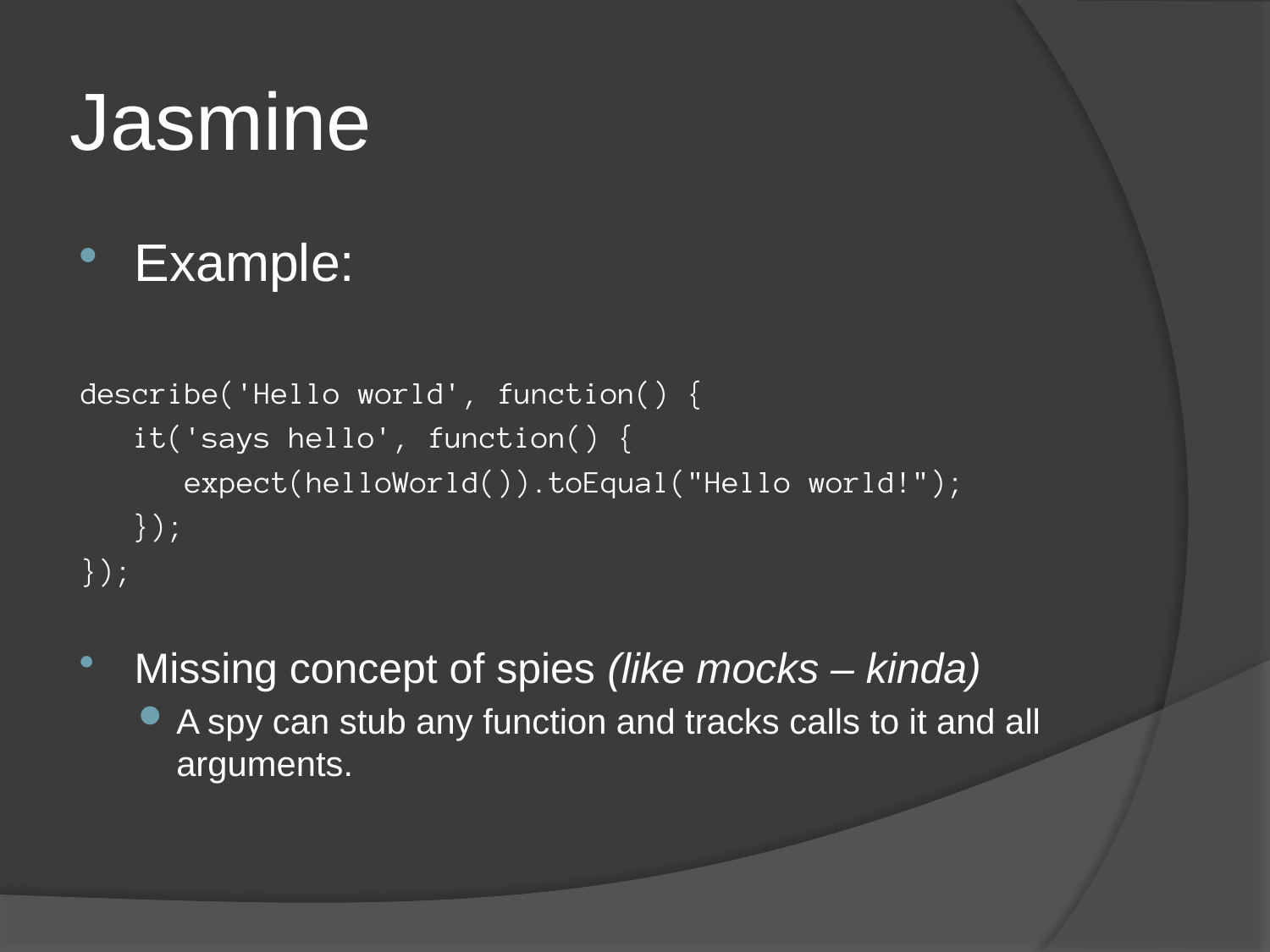

# Jasmine
Example:

describe('Hello world', function() {
   it('says hello', function() {
      expect(helloWorld()).toEqual("Hello world!");
   });
});

Missing concept of spies (like mocks – kinda)
A spy can stub any function and tracks calls to it and all arguments.